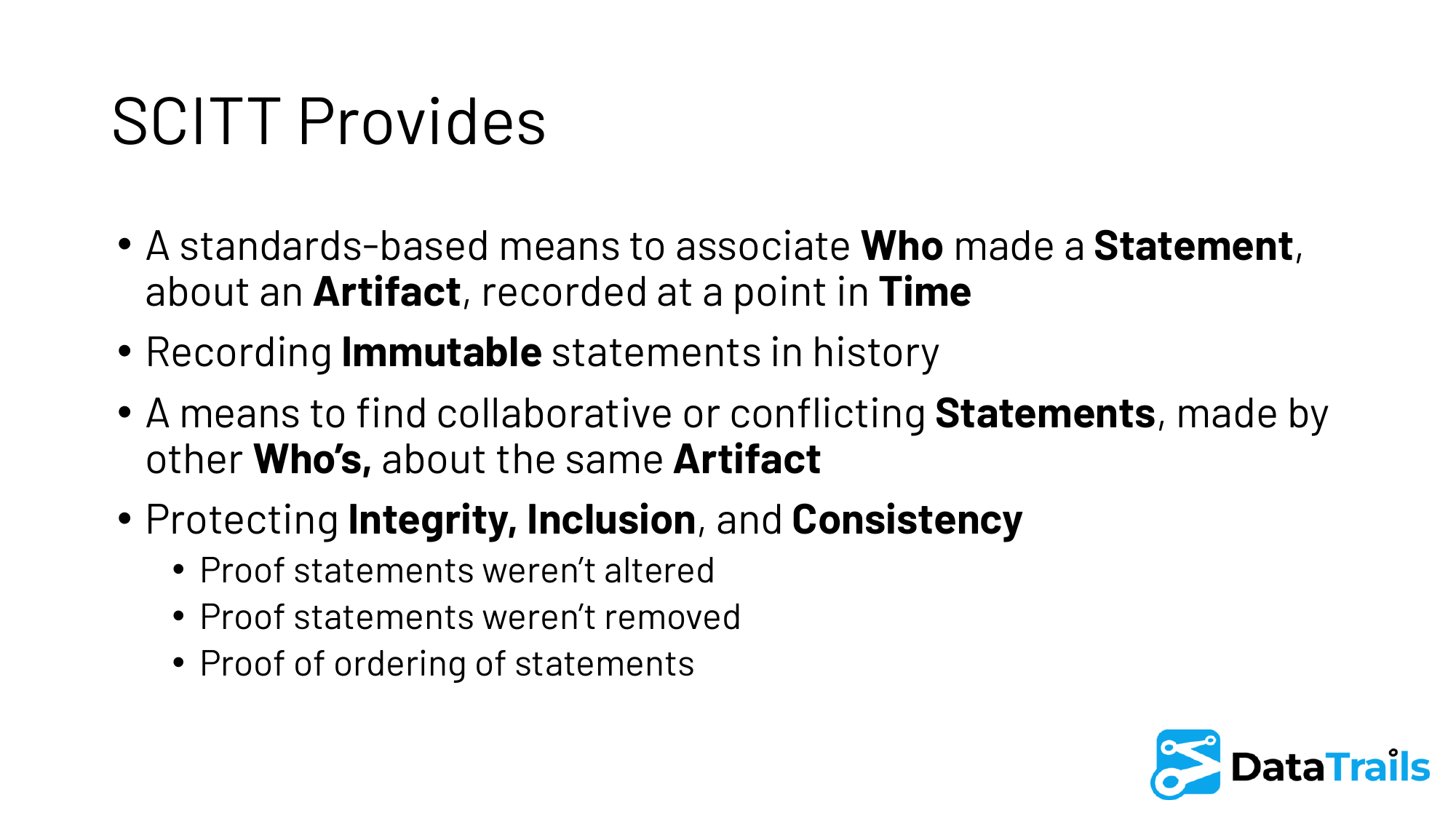

# SCITT Provides
A standards-based means to associate Who made a Statement, about an Artifact, recorded at a point in Time
Recording Immutable statements in history
A means to find collaborative or conflicting Statements, made by other Who’s, about the same Artifact
Protecting Integrity, Inclusion, and Consistency
Proof statements weren’t altered
Proof statements weren’t removed
Proof of ordering of statements